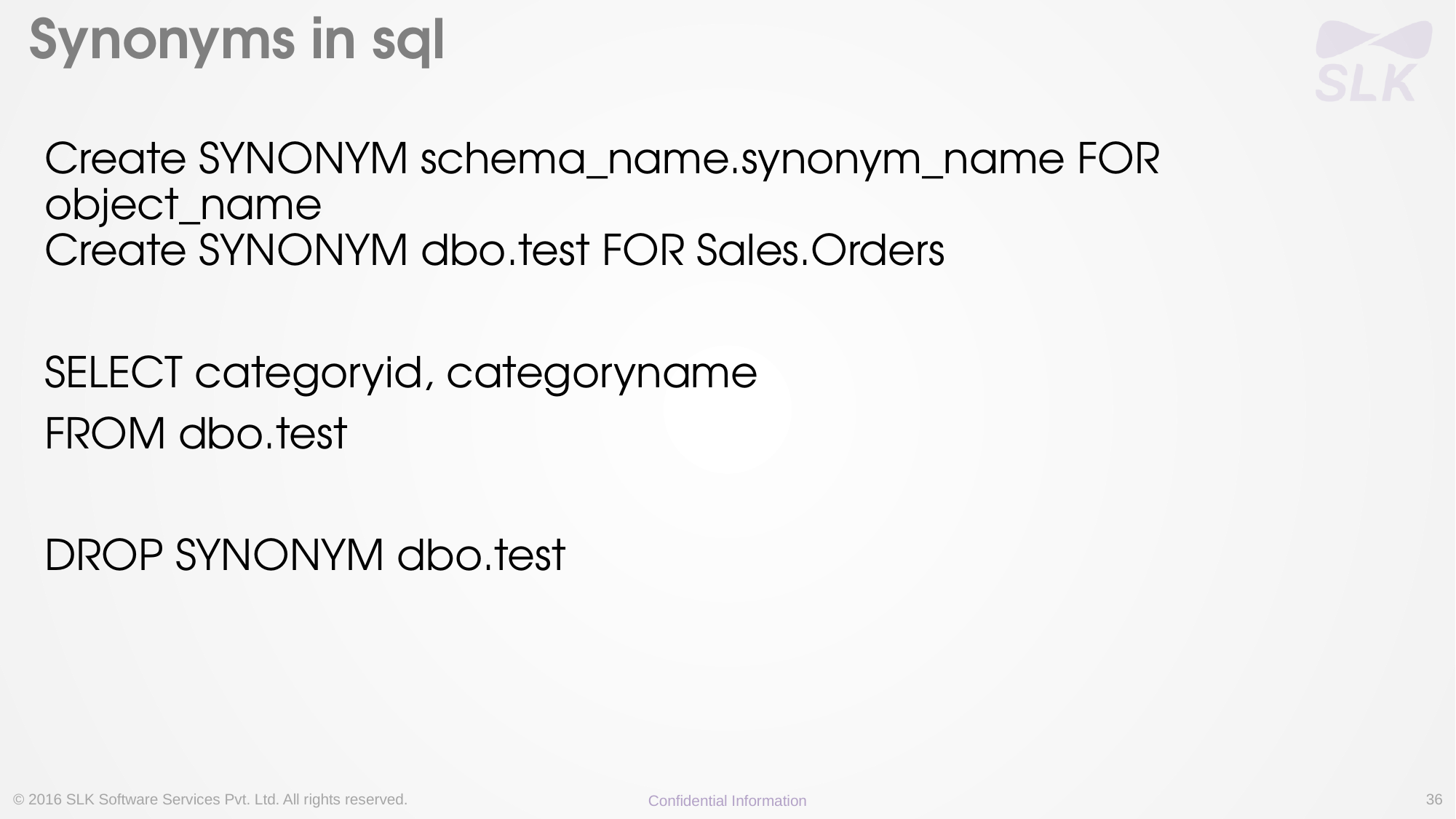

# Synonyms in sql
Create SYNONYM schema_name.synonym_name FOR object_name
Create SYNONYM dbo.test FOR Sales.Orders

SELECT categoryid, categoryname
FROM dbo.test

DROP SYNONYM dbo.test